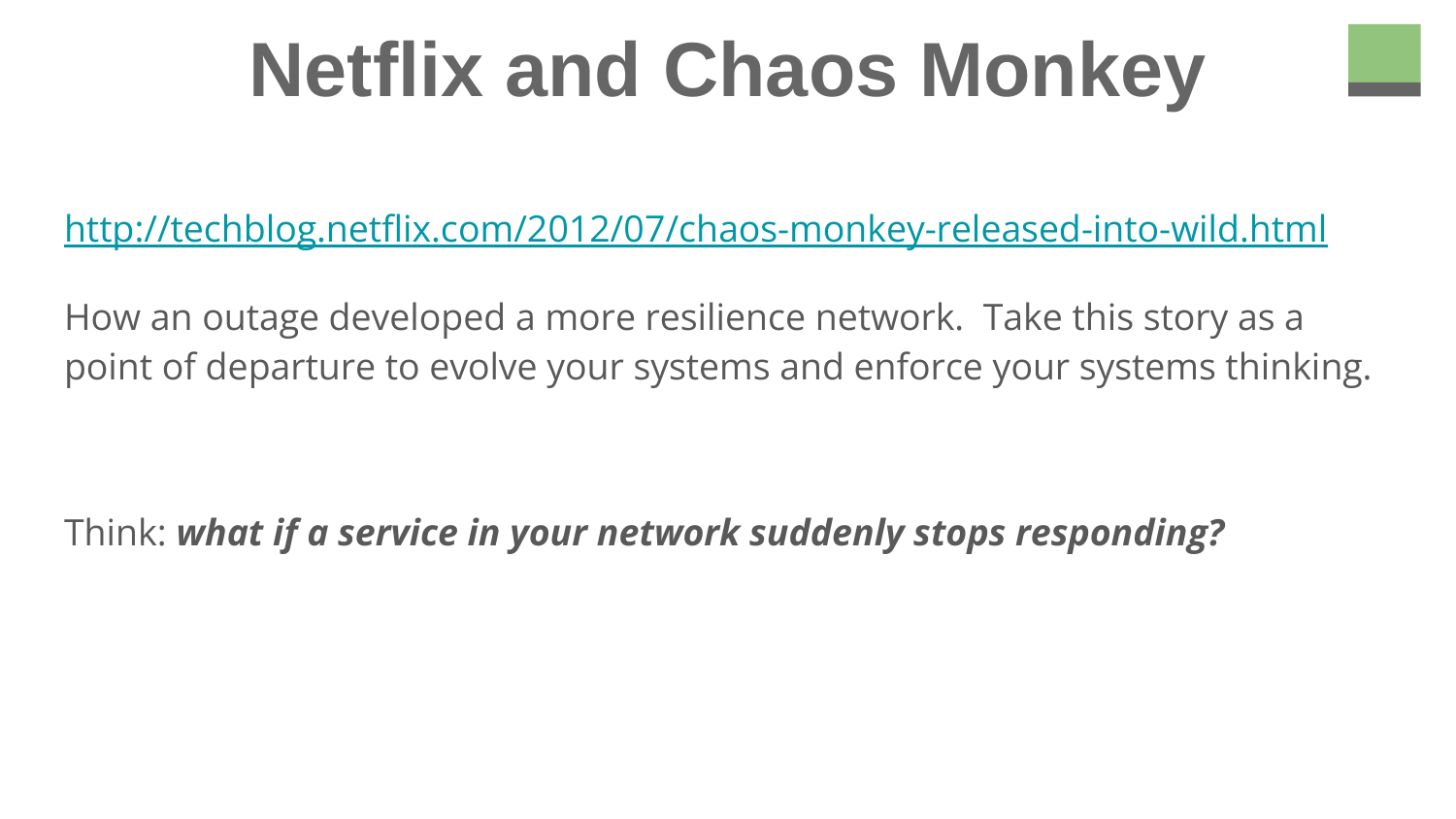

# Netflix and Chaos Monkey
http://techblog.netflix.com/2012/07/chaos-monkey-released-into-wild.html
How an outage developed a more resilience network.  Take this story as a point of departure to evolve your systems and enforce your systems thinking.

Think: what if a service in your network suddenly stops responding?